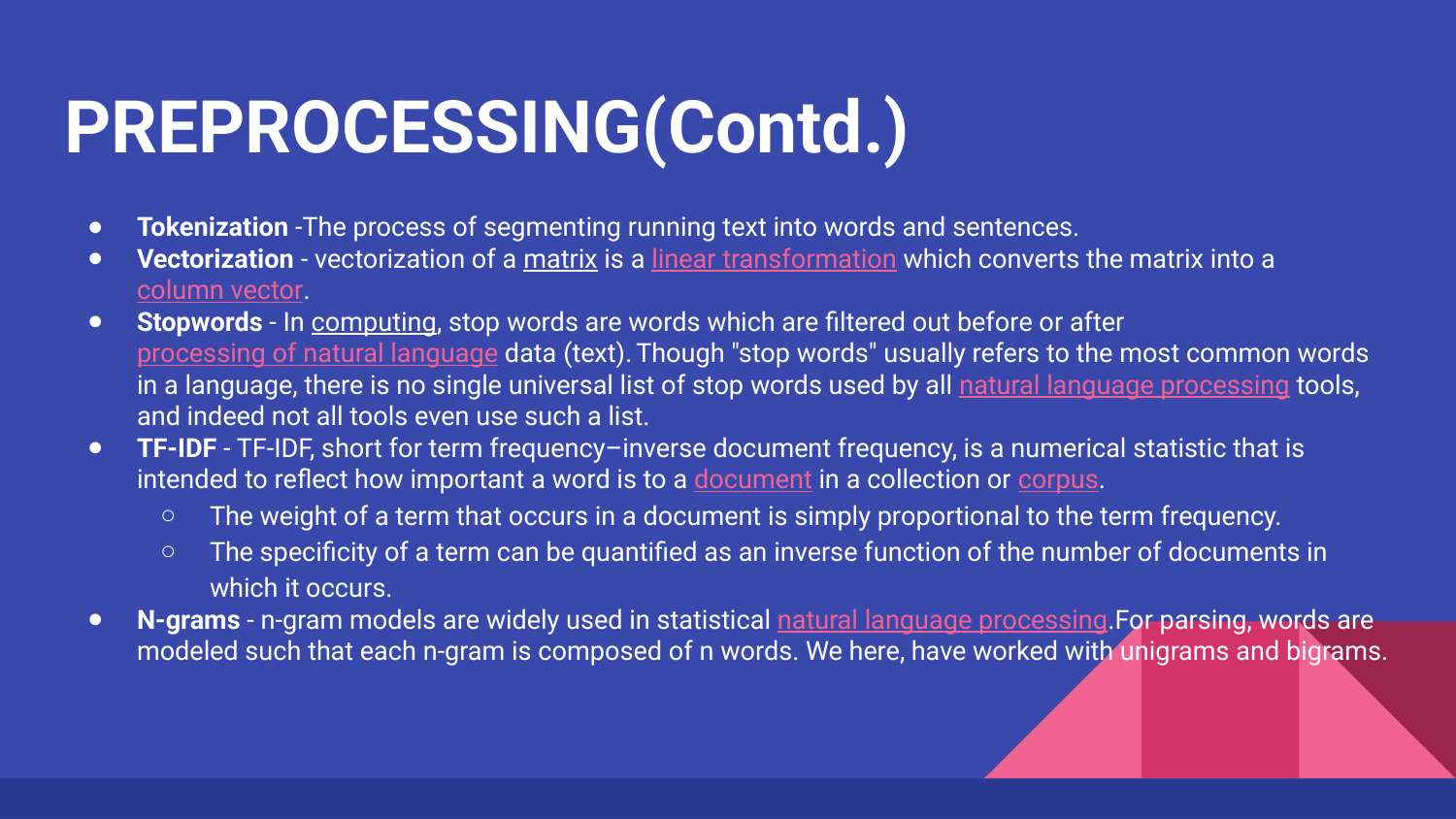

# PREPROCESSING(Contd.)
Tokenization -The process of segmenting running text into words and sentences.
Vectorization - vectorization of a matrix is a linear transformation which converts the matrix into a column vector.
Stopwords - In computing, stop words are words which are filtered out before or after processing of natural language data (text). Though "stop words" usually refers to the most common words in a language, there is no single universal list of stop words used by all natural language processing tools, and indeed not all tools even use such a list.
TF-IDF - TF-IDF, short for term frequency–inverse document frequency, is a numerical statistic that is intended to reflect how important a word is to a document in a collection or corpus.
The weight of a term that occurs in a document is simply proportional to the term frequency.
The specificity of a term can be quantified as an inverse function of the number of documents in which it occurs.
N-grams - n-gram models are widely used in statistical natural language processing.For parsing, words are modeled such that each n-gram is composed of n words. We here, have worked with unigrams and bigrams.